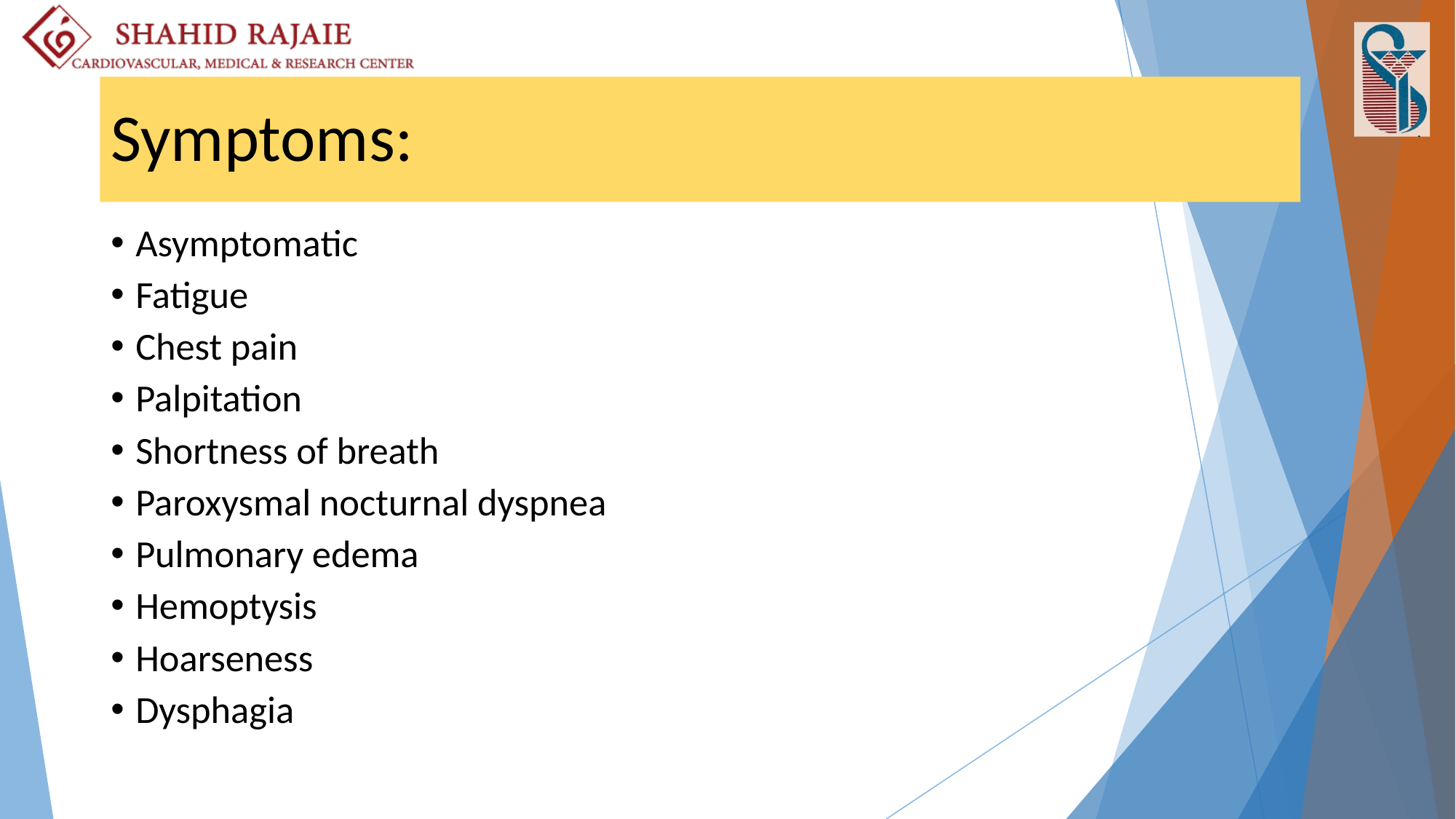

# Symptoms:
Asymptomatic
Fatigue
Chest pain
Palpitation
Shortness of breath
Paroxysmal nocturnal dyspnea
Pulmonary edema
Hemoptysis
Hoarseness
Dysphagia